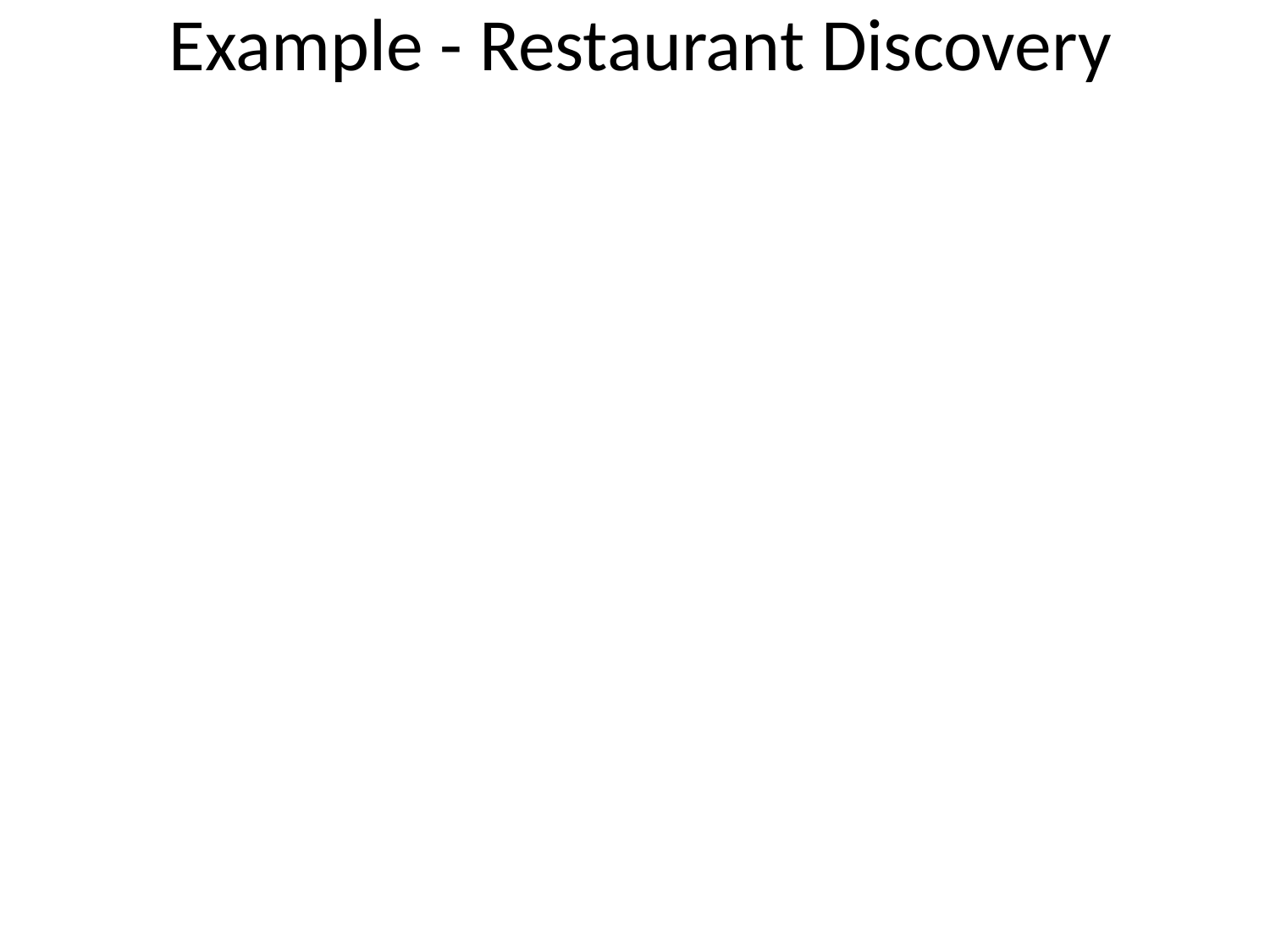

Example - Restaurant Discovery

Startup which helps people discover great restaurants
10